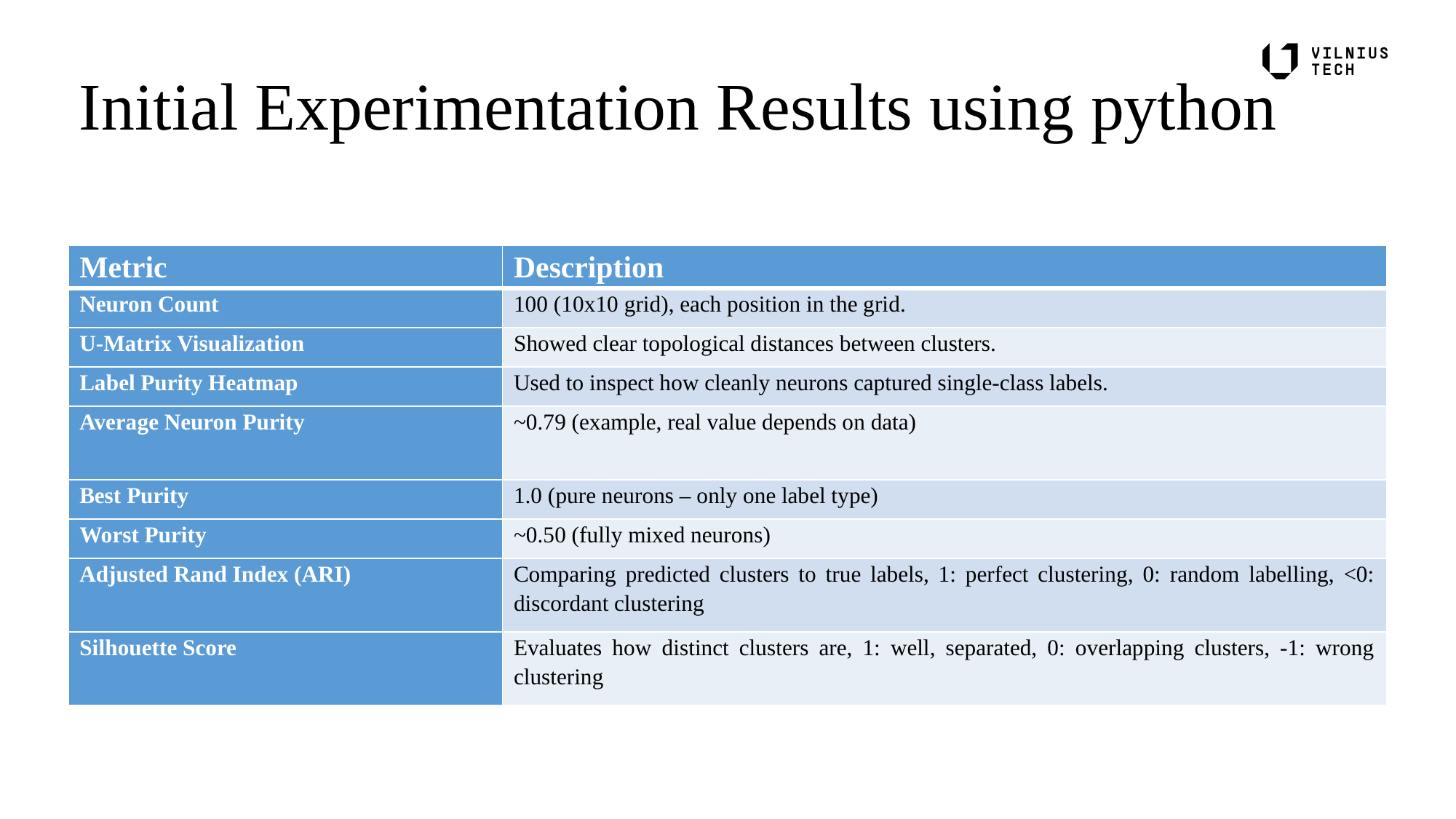

# Initial Experimentation Results using python
| Metric | Description |
| --- | --- |
| Neuron Count | 100 (10x10 grid), each position in the grid. |
| U-Matrix Visualization | Showed clear topological distances between clusters. |
| Label Purity Heatmap | Used to inspect how cleanly neurons captured single-class labels. |
| Average Neuron Purity | ~0.79 (example, real value depends on data) |
| Best Purity | 1.0 (pure neurons – only one label type) |
| Worst Purity | ~0.50 (fully mixed neurons) |
| Adjusted Rand Index (ARI) | Comparing predicted clusters to true labels, 1: perfect clustering, 0: random labelling, <0: discordant clustering |
| Silhouette Score | Evaluates how distinct clusters are, 1: well, separated, 0: overlapping clusters, -1: wrong clustering |